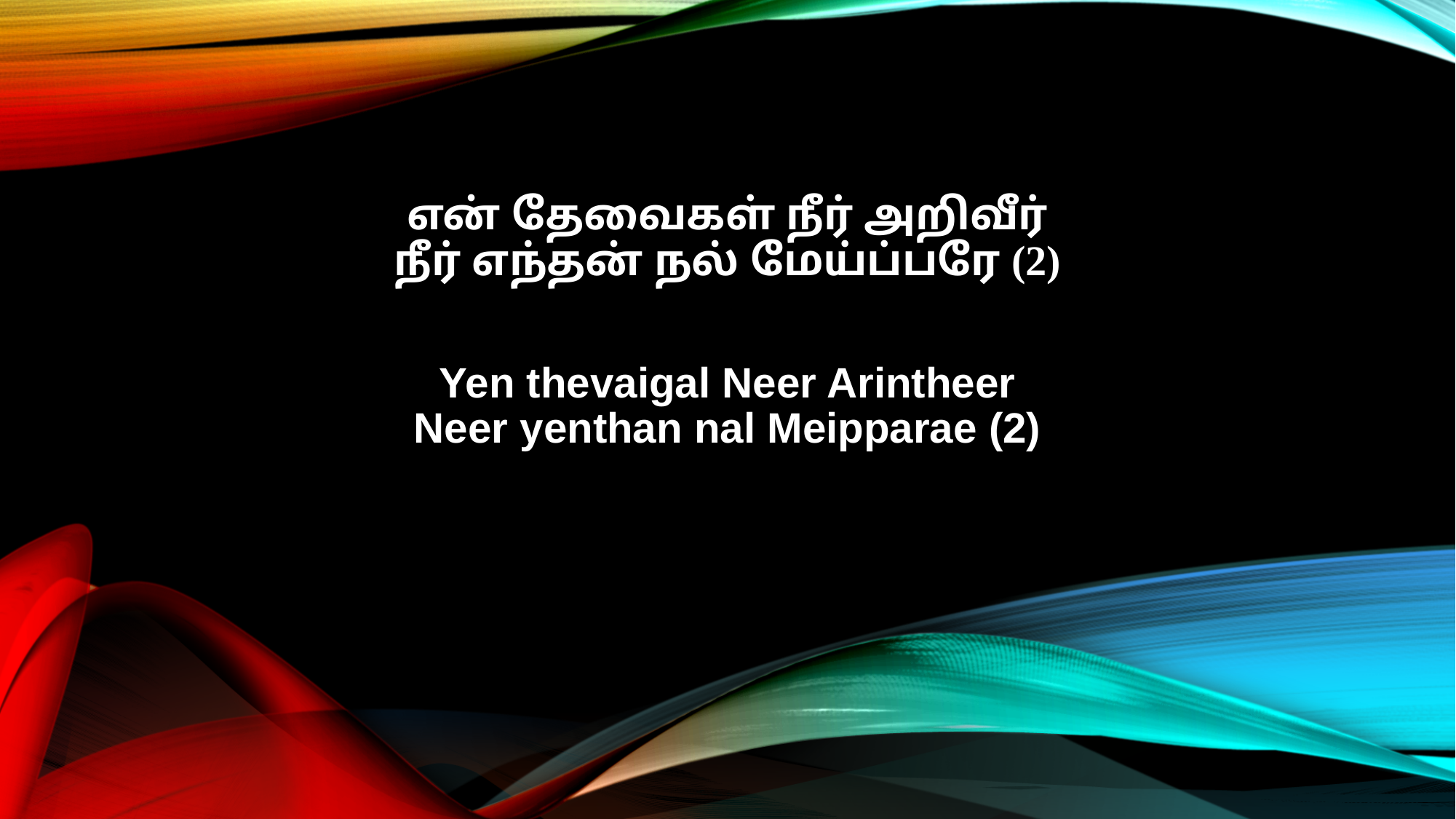

என் தேவைகள் நீர் அறிவீர்
நீர் எந்தன் நல் மேய்ப்பரே (2)

Yen thevaigal Neer Arintheer
Neer yenthan nal Meipparae (2)